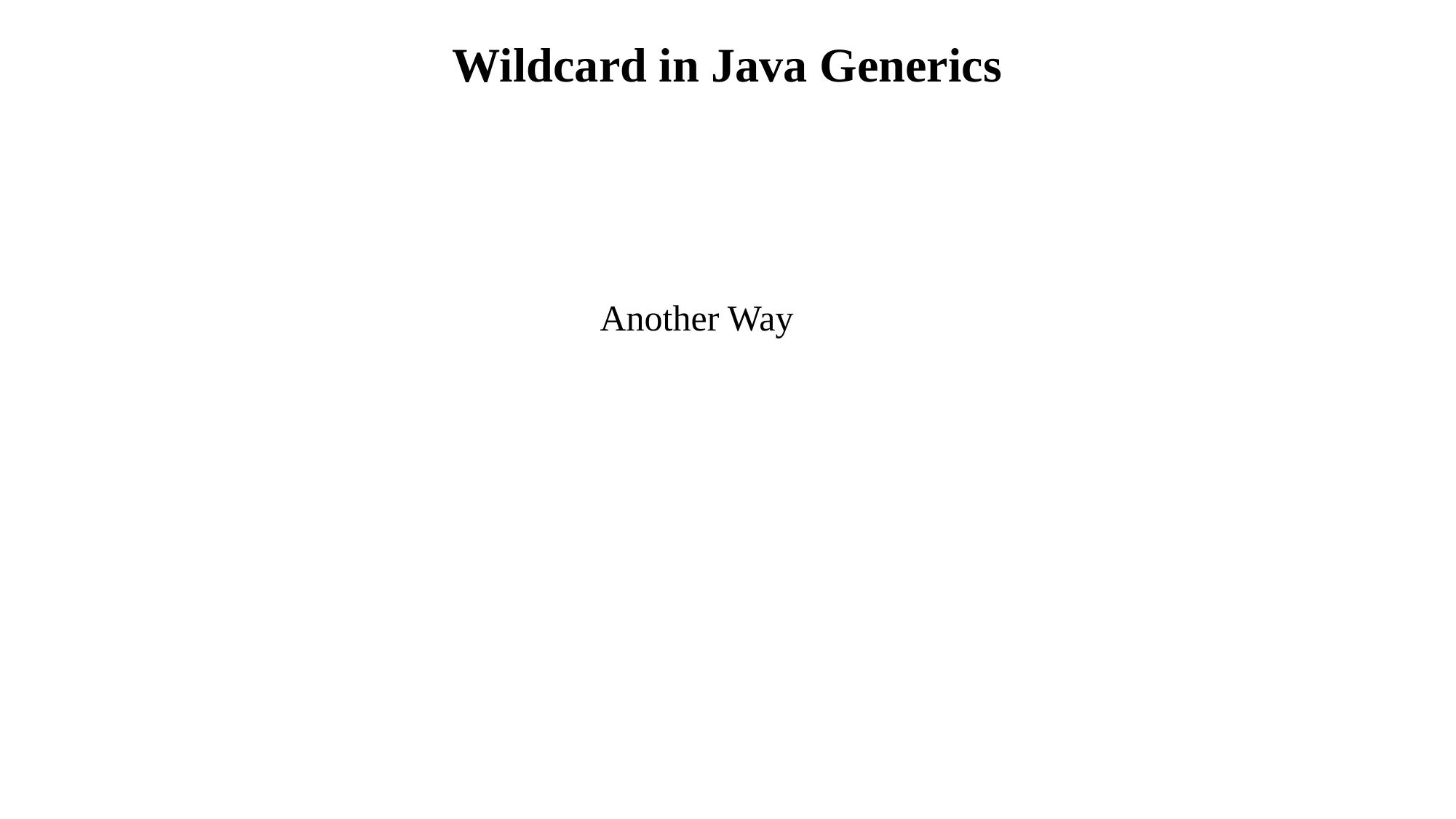

# Wildcard in Java Generics
Another Way